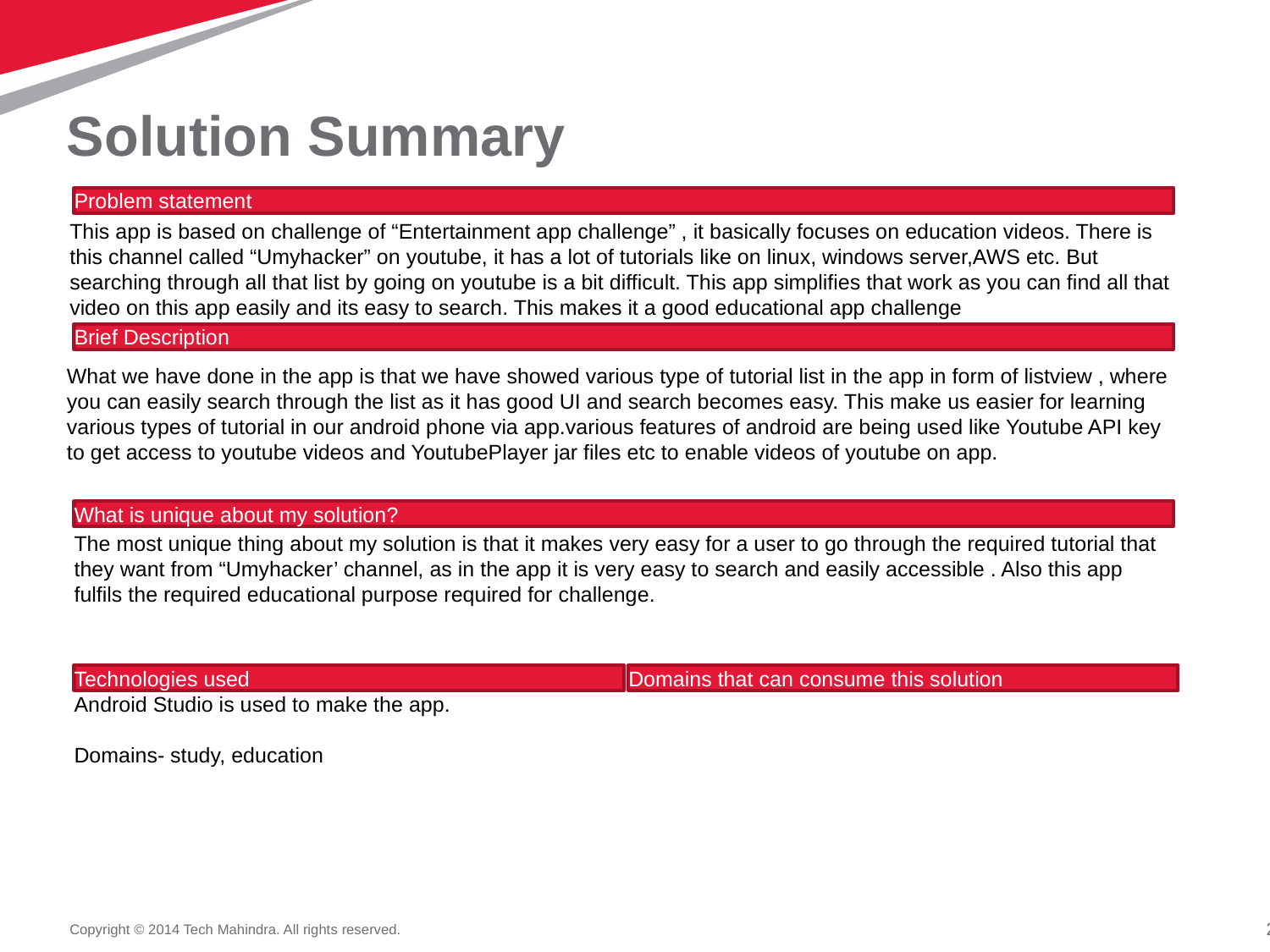

# Solution Summary
Problem statement
This app is based on challenge of “Entertainment app challenge” , it basically focuses on education videos. There is this channel called “Umyhacker” on youtube, it has a lot of tutorials like on linux, windows server,AWS etc. But searching through all that list by going on youtube is a bit difficult. This app simplifies that work as you can find all that video on this app easily and its easy to search. This makes it a good educational app challenge
Brief Description
What we have done in the app is that we have showed various type of tutorial list in the app in form of listview , where you can easily search through the list as it has good UI and search becomes easy. This make us easier for learning various types of tutorial in our android phone via app.various features of android are being used like Youtube API key to get access to youtube videos and YoutubePlayer jar files etc to enable videos of youtube on app.
What is unique about my solution?
The most unique thing about my solution is that it makes very easy for a user to go through the required tutorial that they want from “Umyhacker’ channel, as in the app it is very easy to search and easily accessible . Also this app fulfils the required educational purpose required for challenge.
Technologies used
Domains that can consume this solution
Android Studio is used to make the app.

Domains- study, education